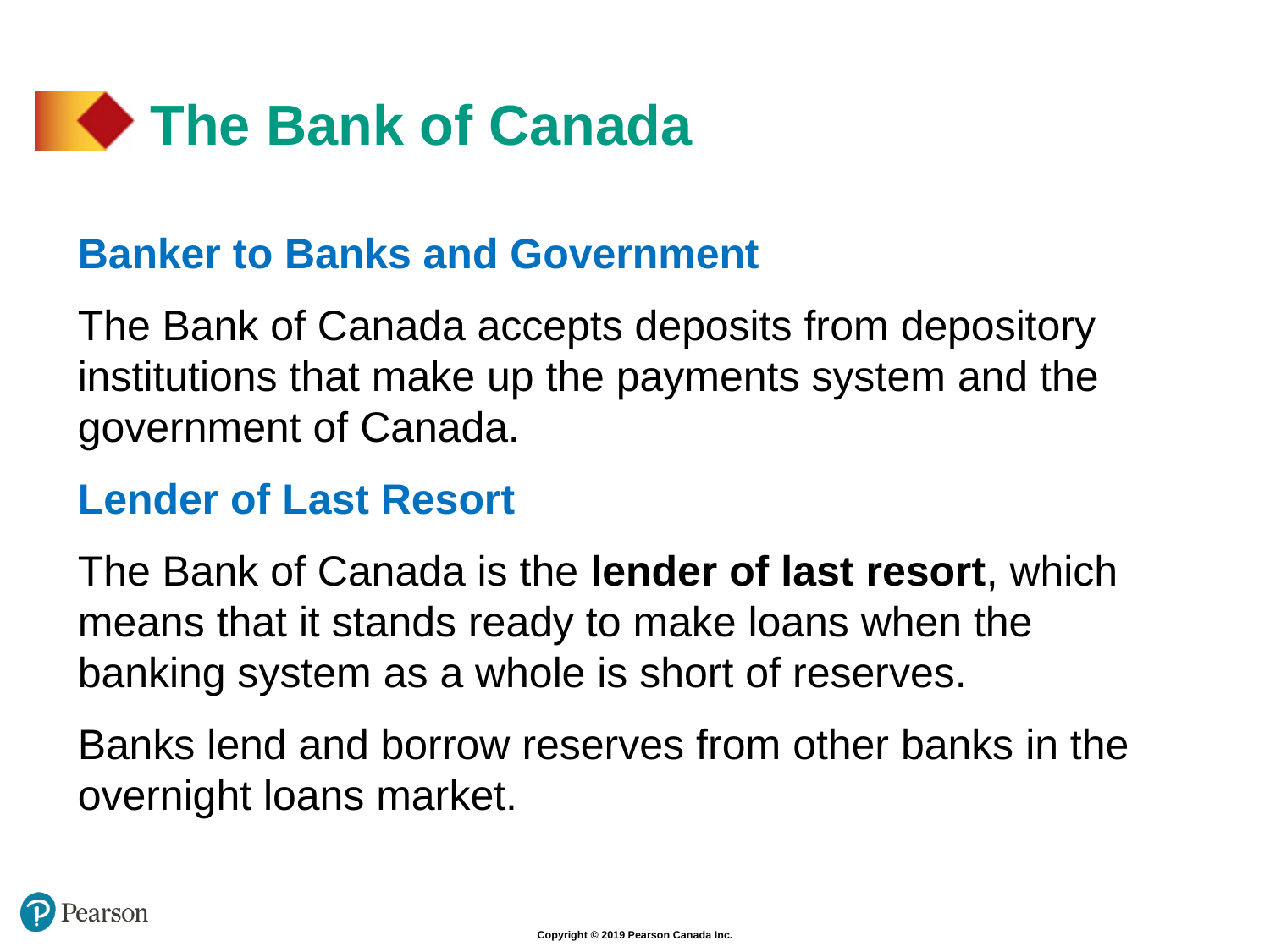

# The Bank of Canada
Banker to Banks and Government
The Bank of Canada accepts deposits from depository institutions that make up the payments system and the government of Canada.
Lender of Last Resort
The Bank of Canada is the lender of last resort, which means that it stands ready to make loans when the banking system as a whole is short of reserves.
Banks lend and borrow reserves from other banks in the overnight loans market.